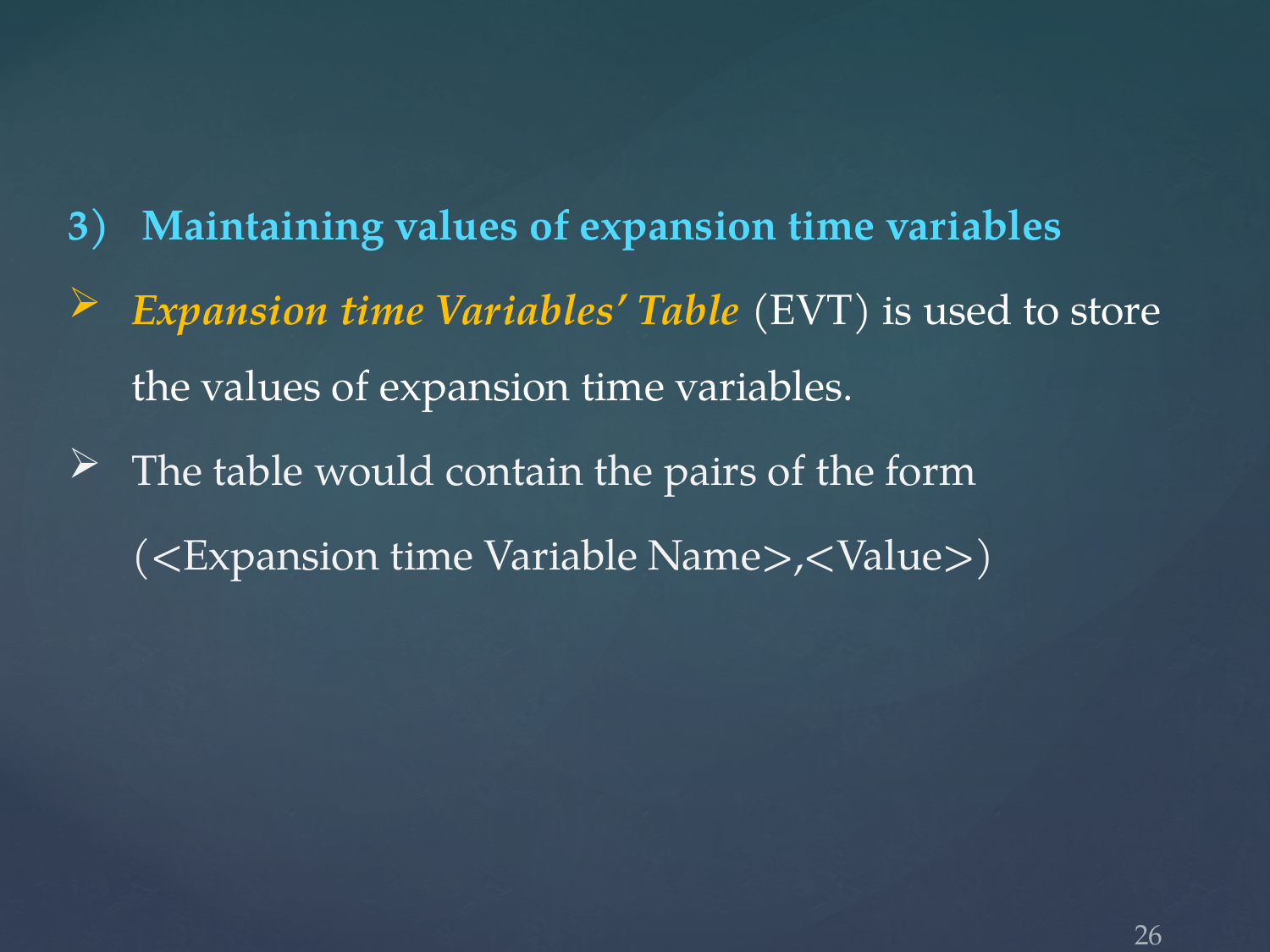

3)   Maintaining values of expansion time variables
Expansion time Variables’ Table (EVT) is used to store the values of expansion time variables.
The table would contain the pairs of the form
	(<Expansion time Variable Name>,<Value>)

#
26